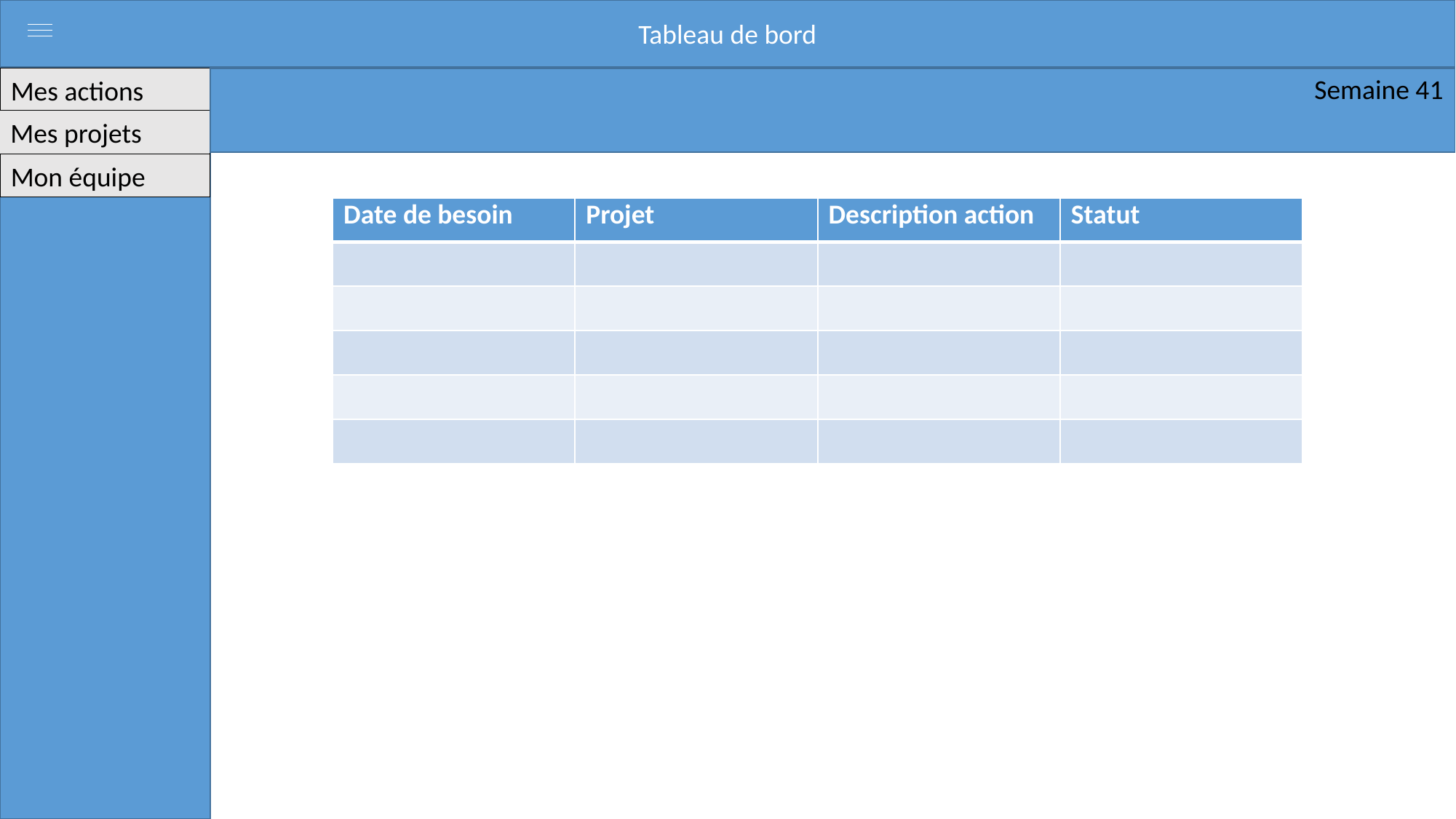

Tableau de bord
Semaine 41

Mes actions

Mes projets
Mon équipe
| Date de besoin | Projet | Description action | Statut |
| --- | --- | --- | --- |
|  |  |  |  |
|  |  |  |  |
|  |  |  |  |
|  |  |  |  |
|  |  |  |  |